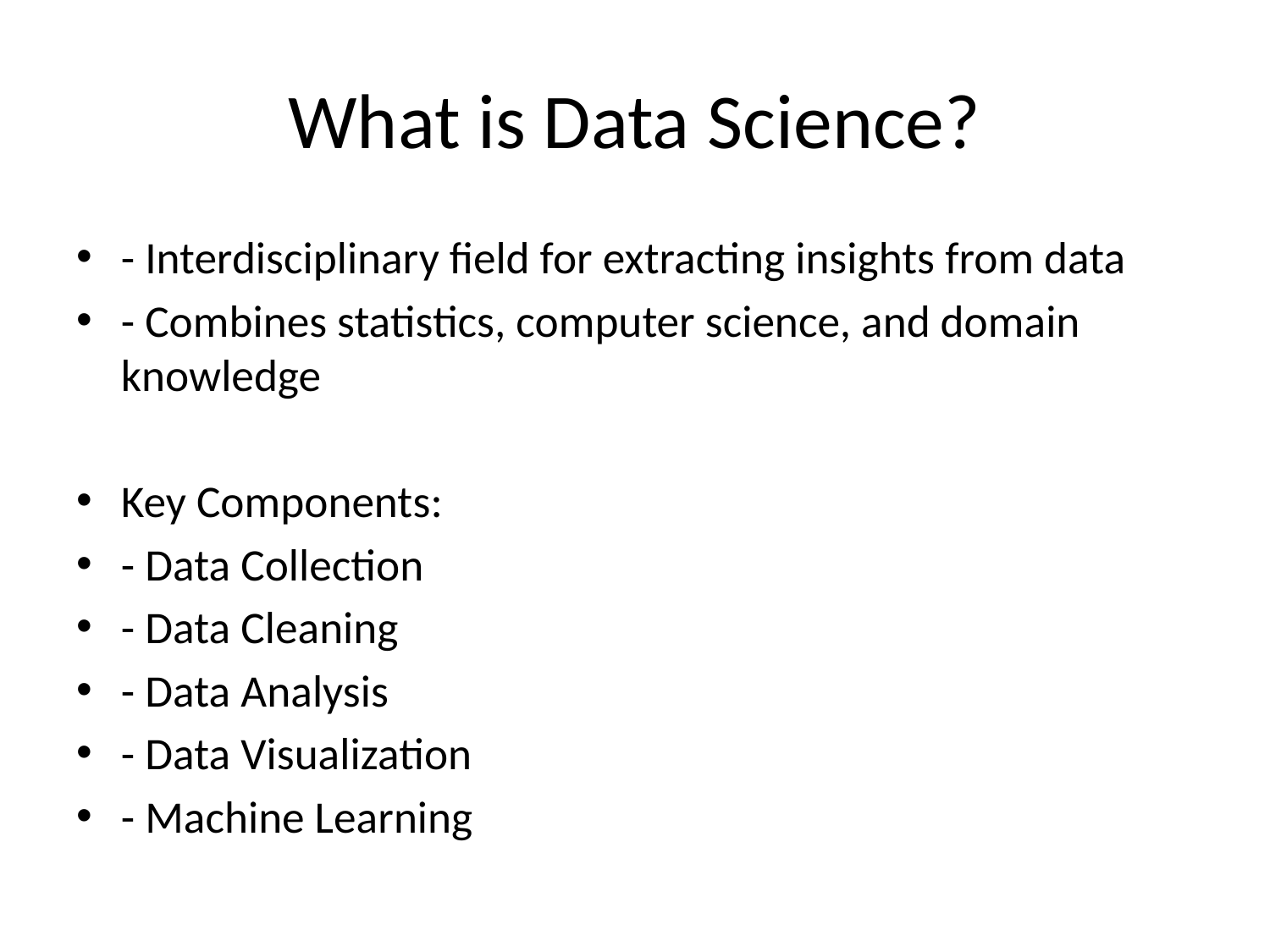

# What is Data Science?
- Interdisciplinary field for extracting insights from data
- Combines statistics, computer science, and domain knowledge

Key Components:
- Data Collection
- Data Cleaning
- Data Analysis
- Data Visualization
- Machine Learning